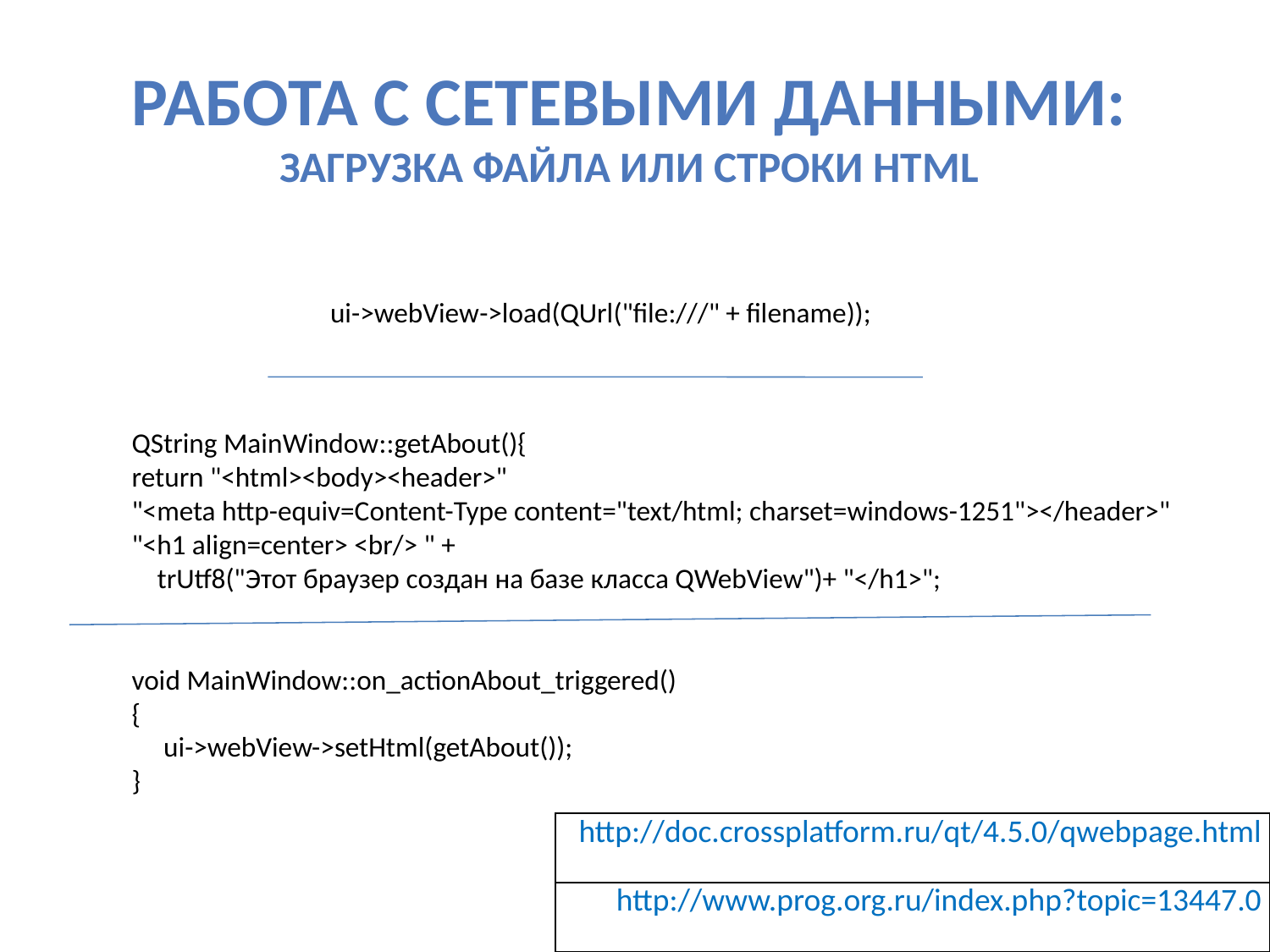

# Работа с Сетевыми данными: загрузка файла или строки html
ui->webView->load(QUrl("file:///" + filename));
QString MainWindow::getAbout(){
return "<html><body><header>"
"<meta http-equiv=Content-Type content="text/html; charset=windows-1251"></header>"
"<h1 align=center> <br/> " +
    trUtf8("Этот браузер создан на базе класса QWebView")+ "</h1>";

void MainWindow::on_actionAbout_triggered()
{
     ui->webView->setHtml(getAbout());
}
| http://doc.crossplatform.ru/qt/4.5.0/qwebpage.html |
| --- |
| http://www.prog.org.ru/index.php?topic=13447.0 |